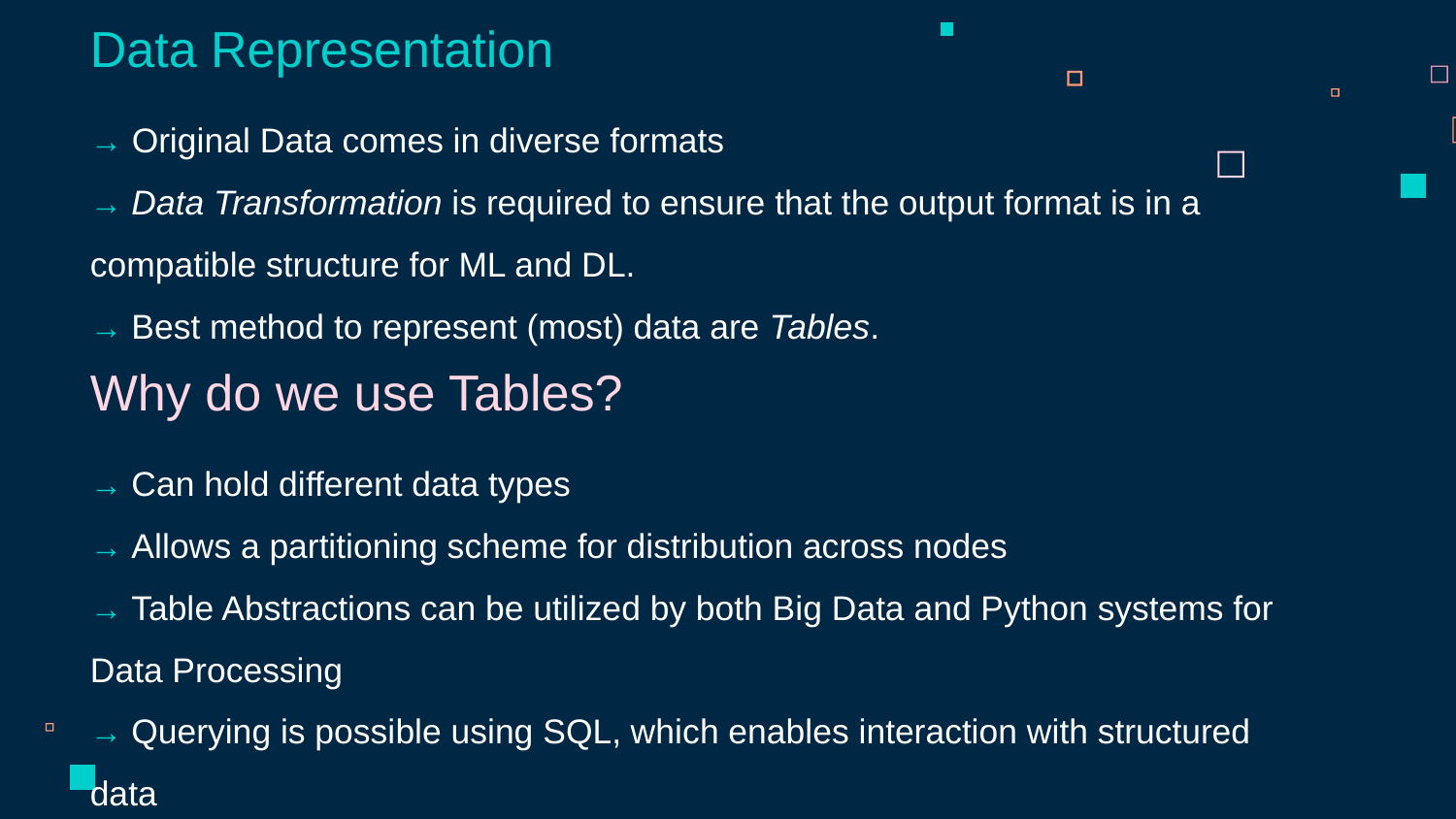

Data Representation
→ Original Data comes in diverse formats
→ Data Transformation is required to ensure that the output format is in a compatible structure for ML and DL.
→ Best method to represent (most) data are Tables.
Why do we use Tables?
→ Can hold different data types
→ Allows a partitioning scheme for distribution across nodes
→ Table Abstractions can be utilized by both Big Data and Python systems for Data Processing
→ Querying is possible using SQL, which enables interaction with structured data